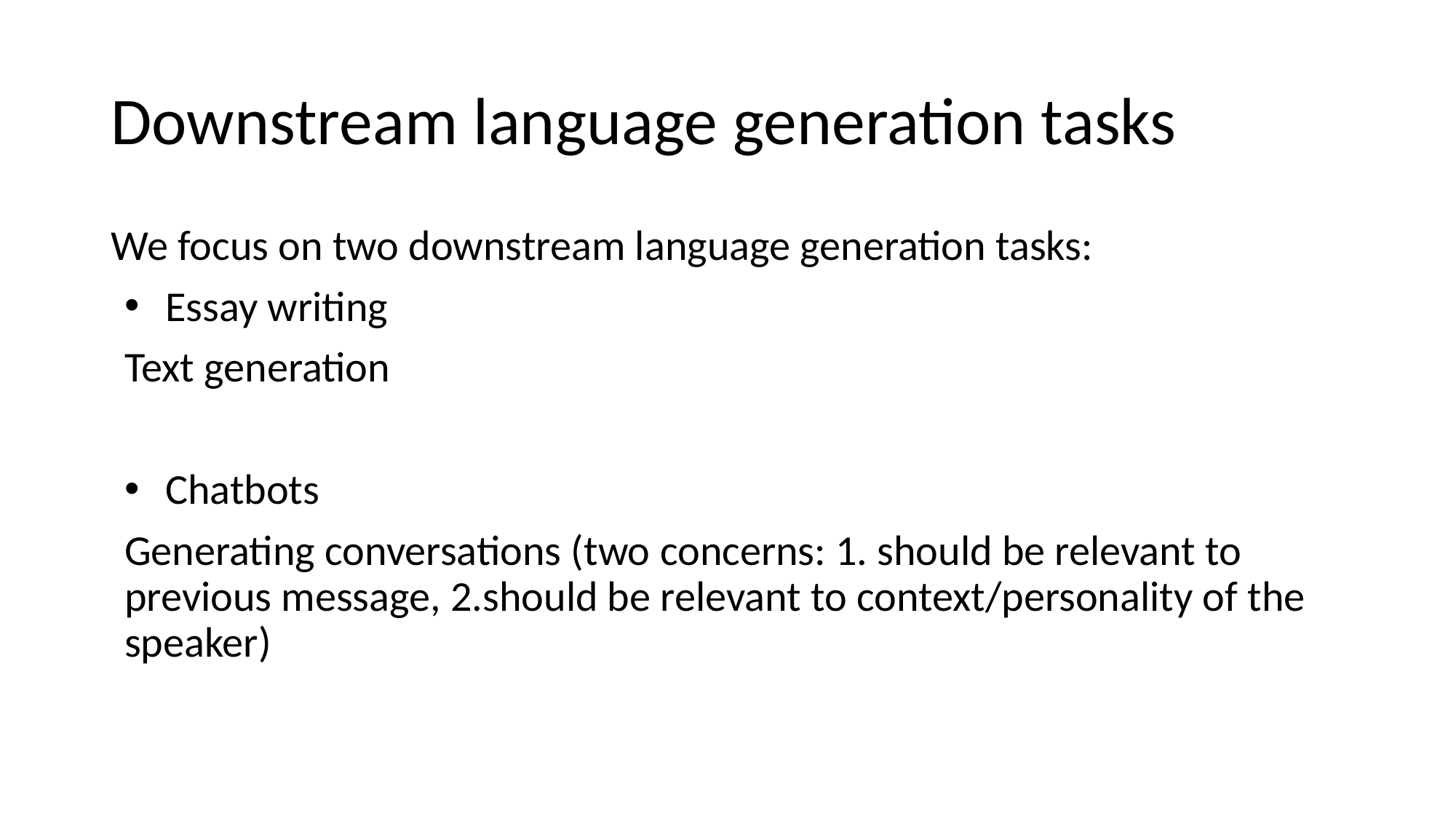

# Downstream language generation tasks
We focus on two downstream language generation tasks:
Essay writing
Text generation

Chatbots
Generating conversations (two concerns: 1. should be relevant to previous message, 2.should be relevant to context/personality of the speaker)